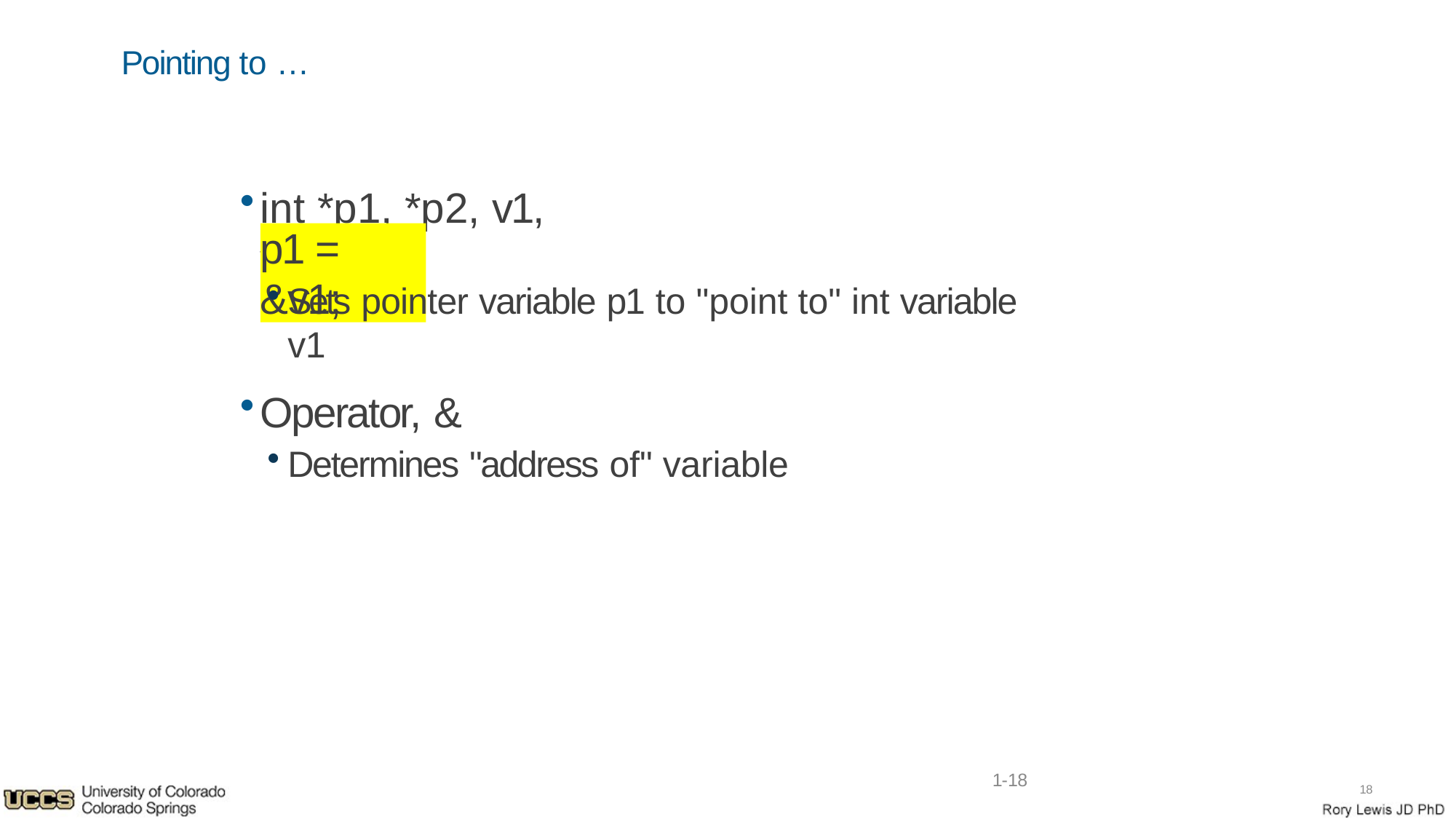

Pointing to …

int *p1, *p2, v1, v2;
p1 = &v1;
Sets pointer variable p1 to "point to" int variable v1
Operator, &
Determines "address of" variable
1-18
18